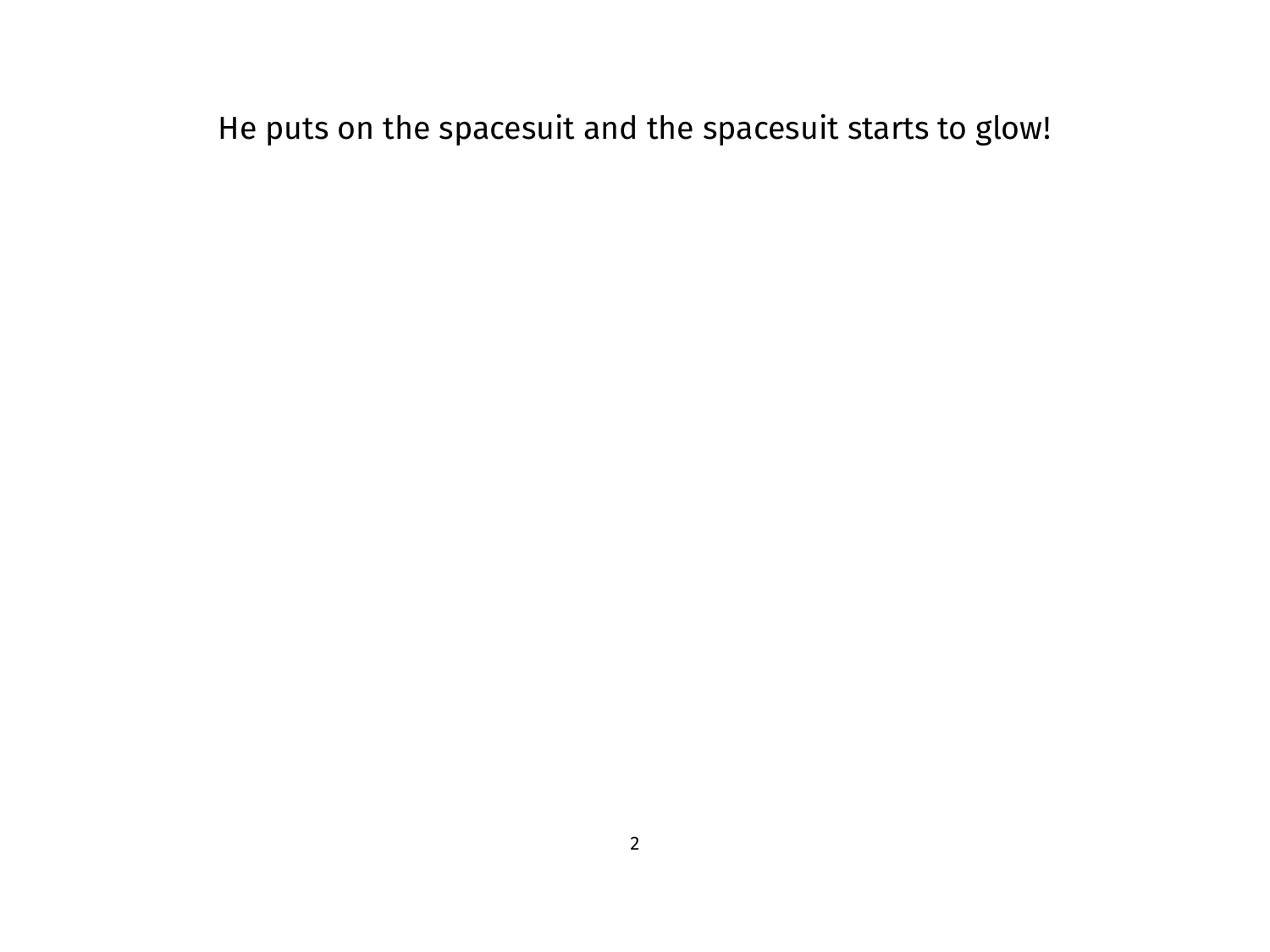

# He puts on the spacesuit and the spacesuit starts to glow!
2